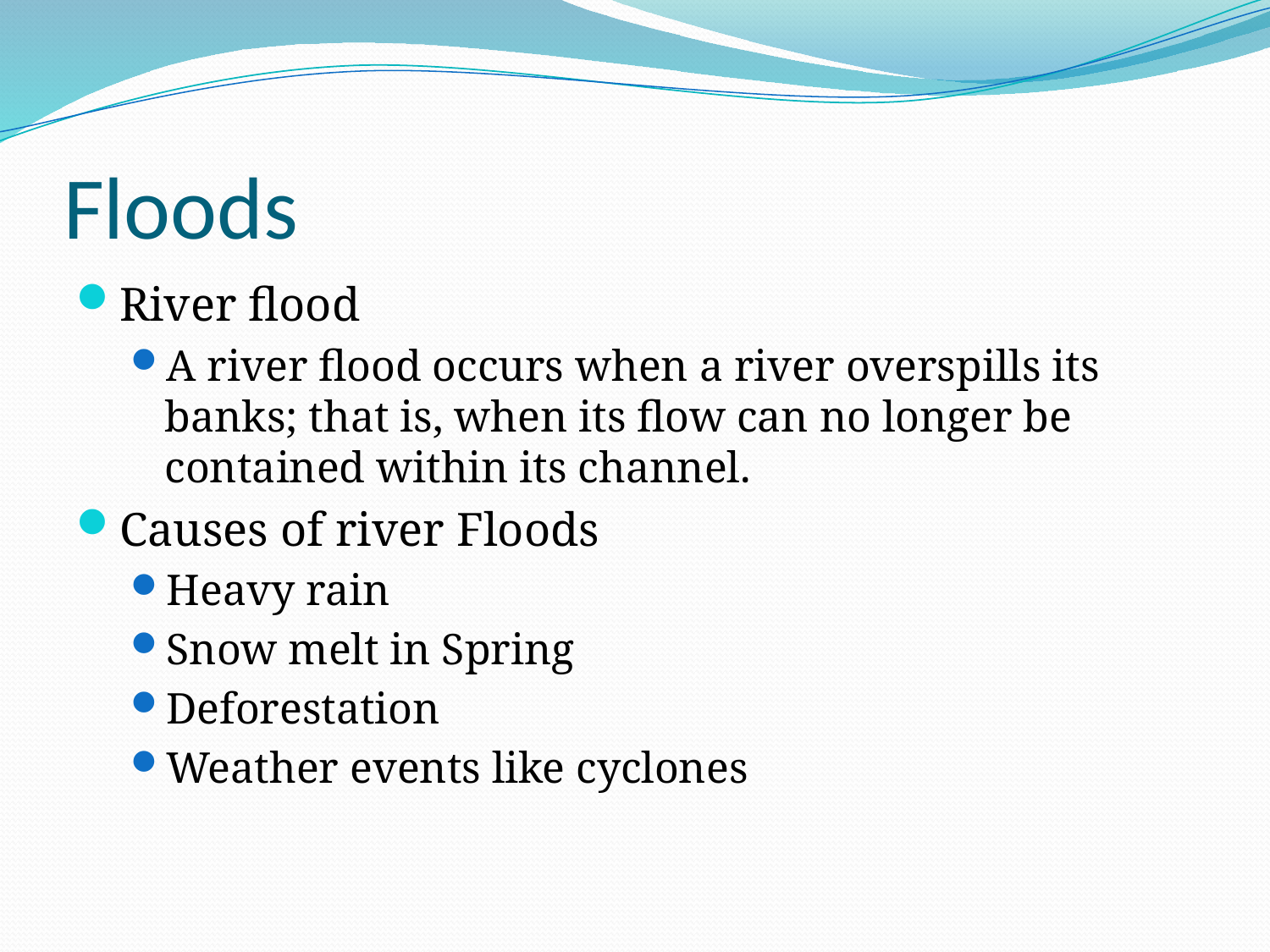

# Floods
River flood
A river flood occurs when a river overspills its banks; that is, when its flow can no longer be contained within its channel.
Causes of river Floods
Heavy rain
Snow melt in Spring
Deforestation
Weather events like cyclones